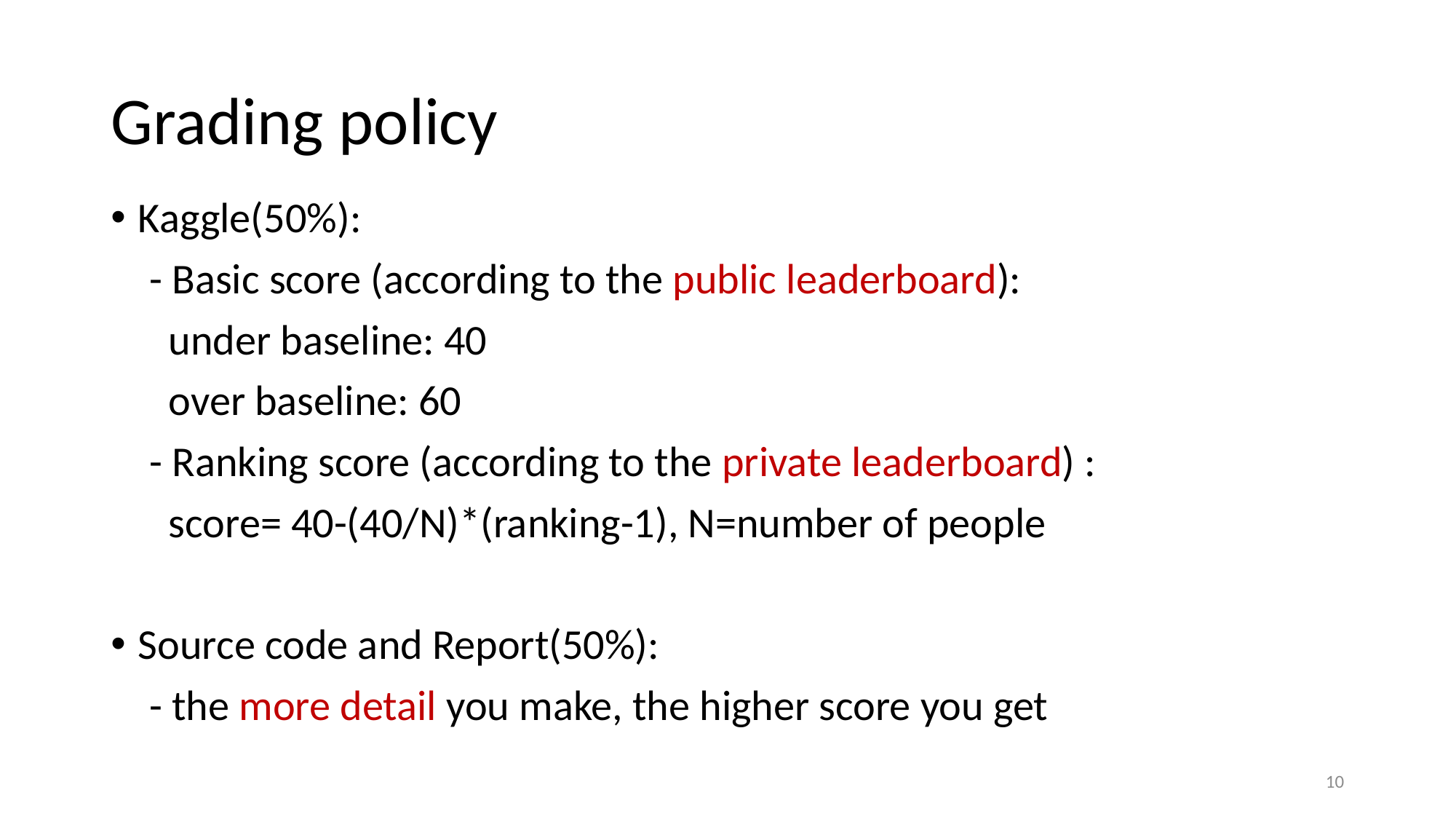

# Grading policy
Kaggle(50%):
    - Basic score (according to the public leaderboard):
      under baseline: 40
      over baseline: 60
    - Ranking score (according to the private leaderboard) :
      score= 40-(40/N)*(ranking-1), N=number of people

Source code and Report(50%):
    - the more detail you make, the higher score you get

10